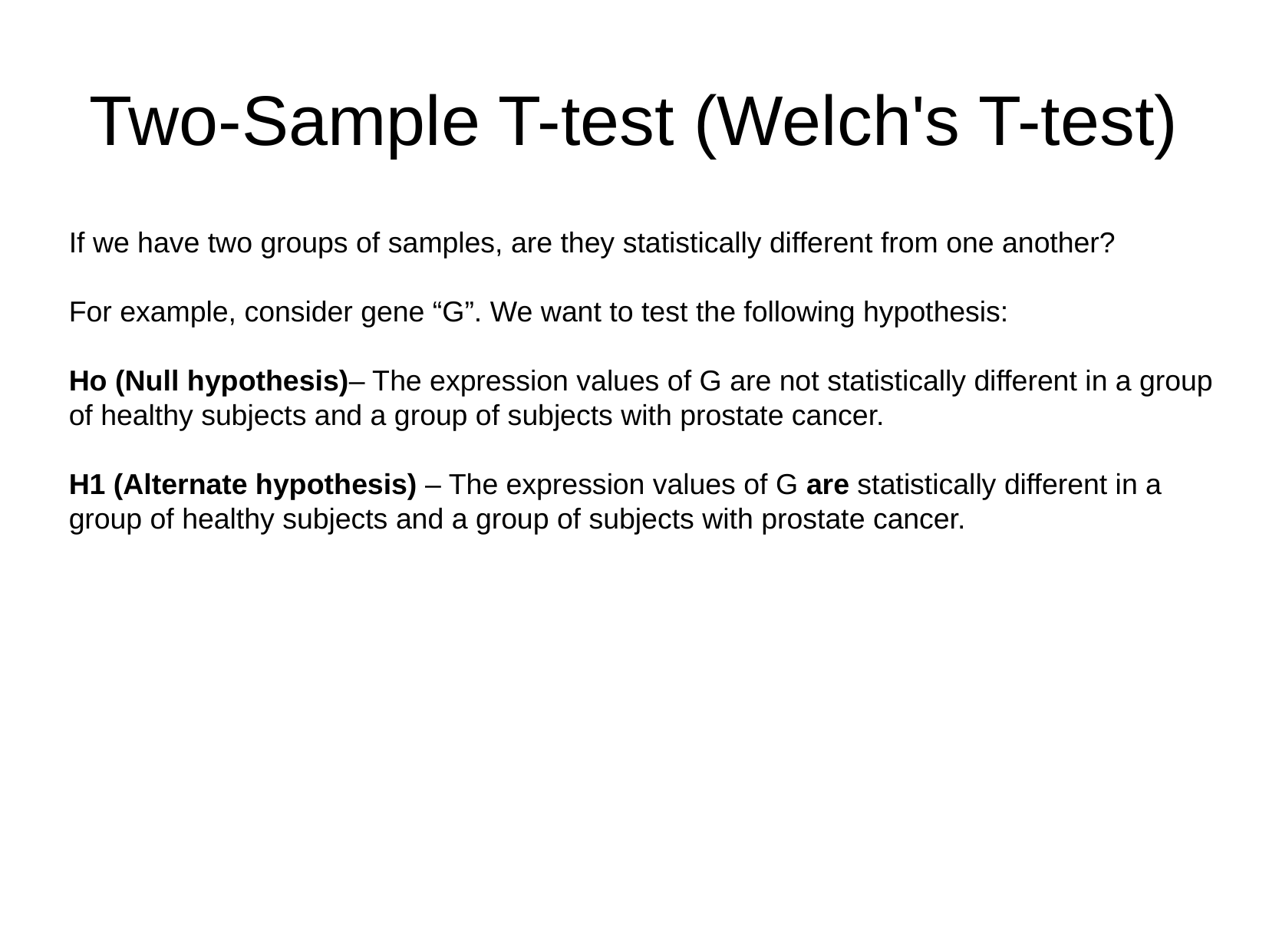

Two-Sample T-test (Welch's T-test)
If we have two groups of samples, are they statistically different from one another?

For example, consider gene “G”. We want to test the following hypothesis:

Ho (Null hypothesis)– The expression values of G are not statistically different in a group of healthy subjects and a group of subjects with prostate cancer.

H1 (Alternate hypothesis) – The expression values of G are statistically different in a group of healthy subjects and a group of subjects with prostate cancer.